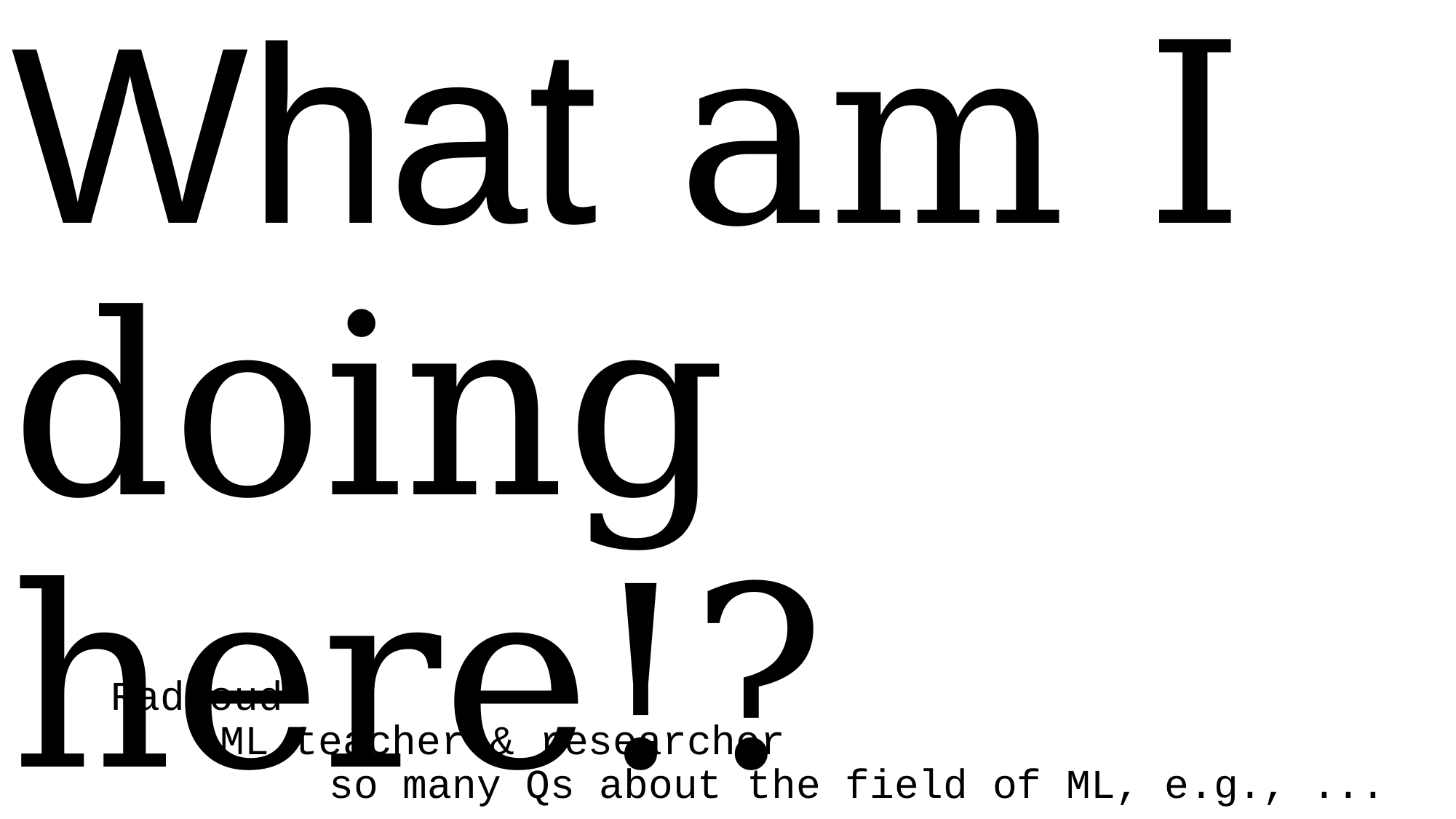

# What am I doing here!?

Radboud
	ML teacher & researcher
		so many Qs about the field of ML, e.g., ...